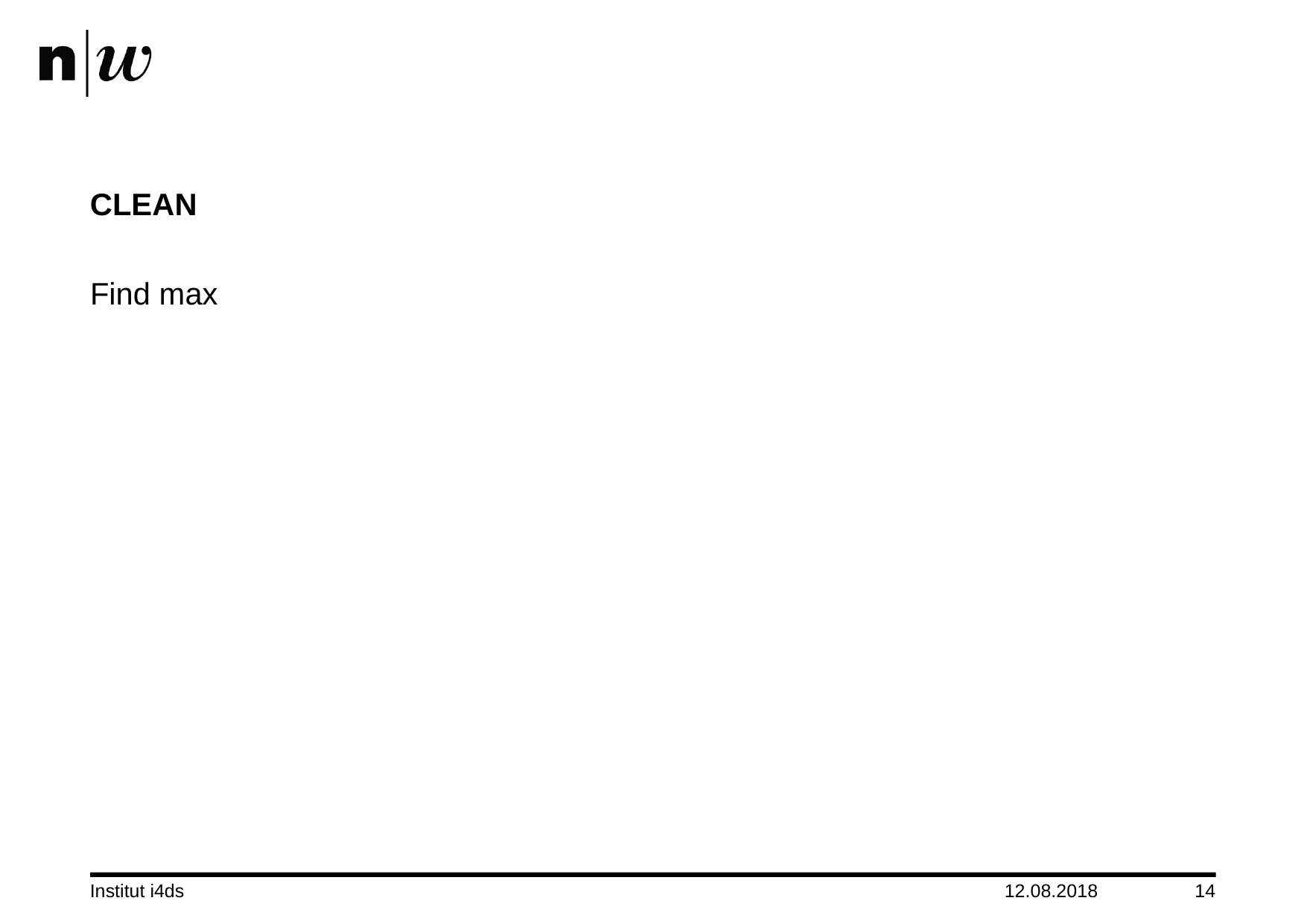

# CLEAN
Find max
Institut i4ds
12.08.2018
14